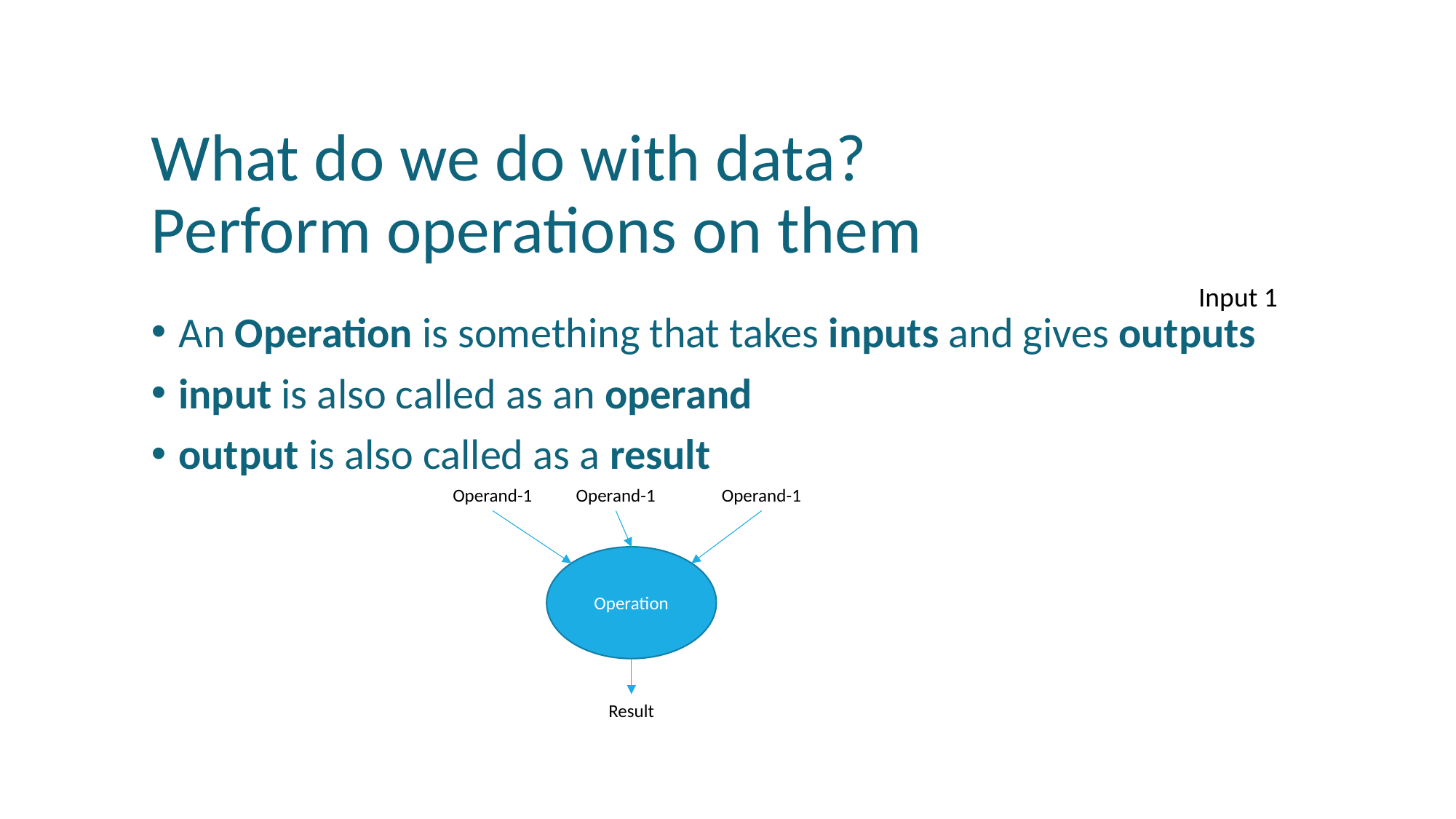

# What do we do with data? Perform operations on them
Input 1
An Operation is something that takes inputs and gives outputs
input is also called as an operand
output is also called as a result

Operand-1
Operand-1
Operand-1
Operation
Result